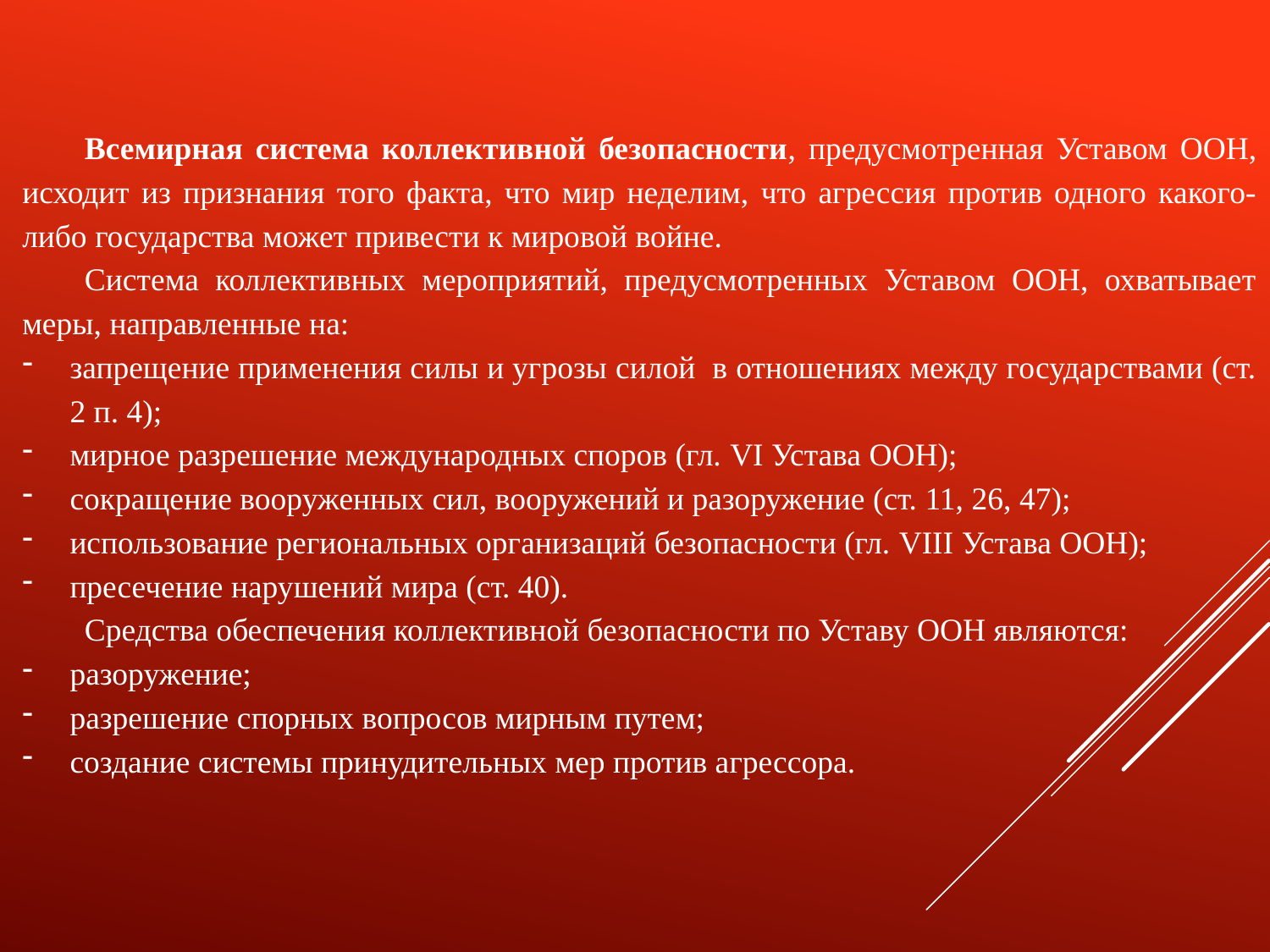

Всемирная система коллективной безопасности, предусмотренная Уставом ООН, исходит из признания того факта, что мир неделим, что агрессия против одного какого-либо государства может привести к мировой войне.
Система коллективных мероприятий, предусмотренных Уставом ООН, охватывает меры, направленные на:
запрещение применения силы и угрозы силой  в отношениях между государствами (ст. 2 п. 4);
мирное разрешение международных споров (гл. VI Устава ООН);
сокращение вооруженных сил, вооружений и разоружение (ст. 11, 26, 47);
использование региональных организаций безопасности (гл. VIII Устава ООН);
пресечение нарушений мира (ст. 40).
Средства обеспечения коллективной безопасности по Уставу ООН являются:
разоружение;
разрешение спорных вопросов мирным путем;
создание системы принудительных мер против агрессора.